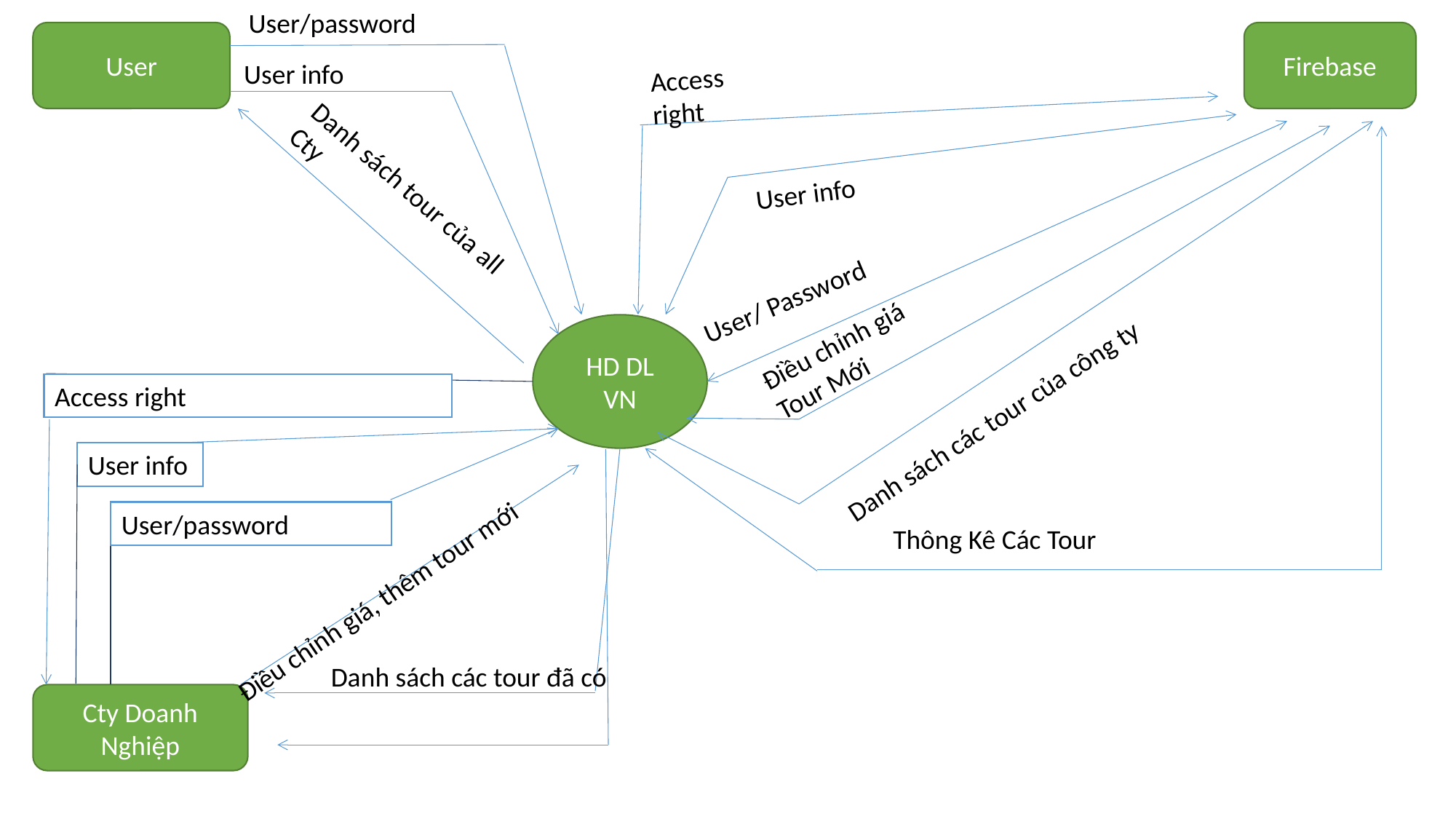

User/password
User
Firebase
User info
Access right
User info
Danh sách tour của all Cty
User/ Password
HD DL VN
Điều chỉnh giá Tour Mới
Danh sách các tour của công ty
Access right
User info
User/password
Thông Kê Các Tour
Điều chỉnh giá, thêm tour mới
Danh sách các tour đã có
Cty Doanh Nghiệp